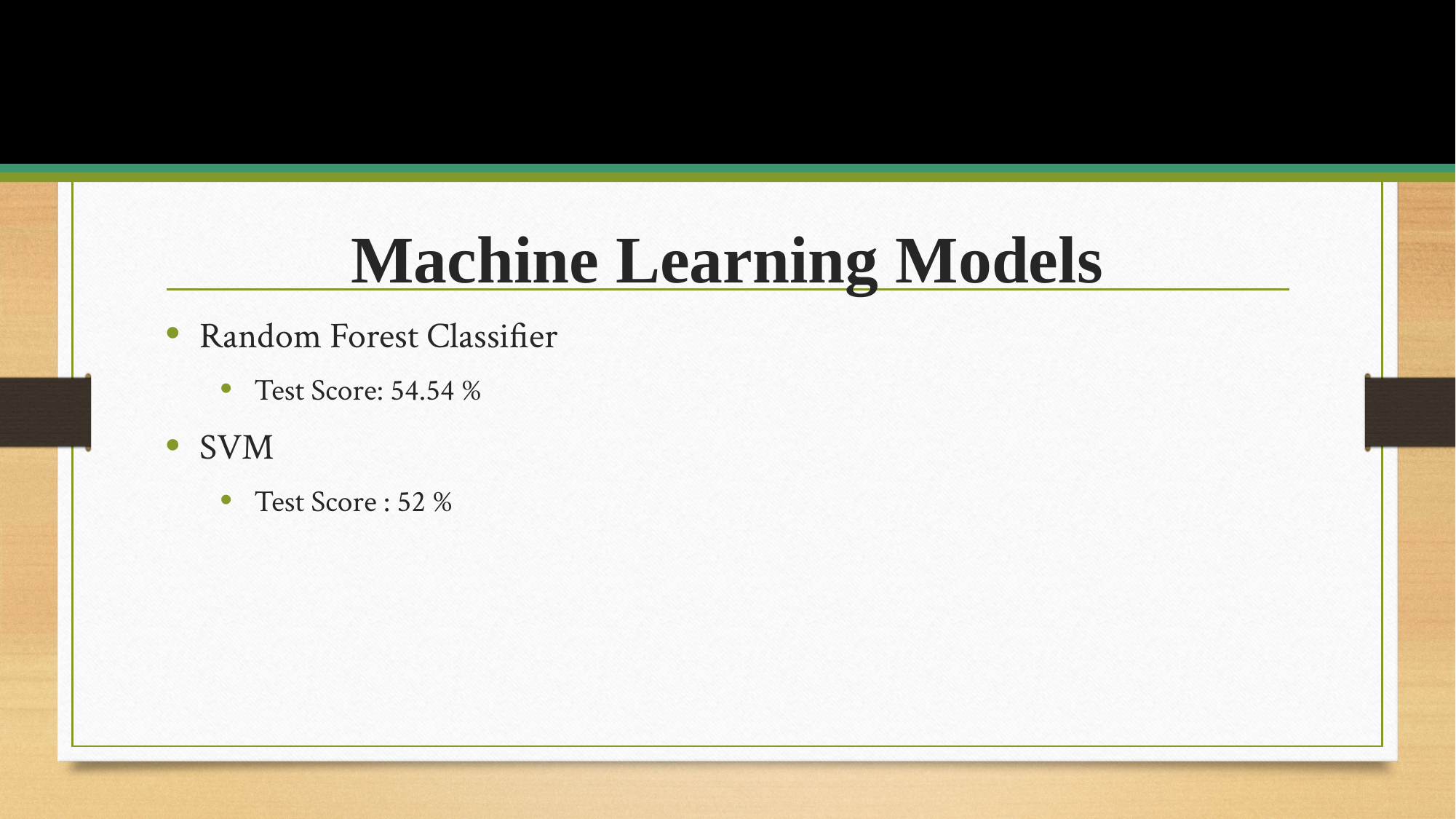

# Machine Learning Models
Random Forest Classifier
Test Score: 54.54 %
SVM
Test Score : 52 %